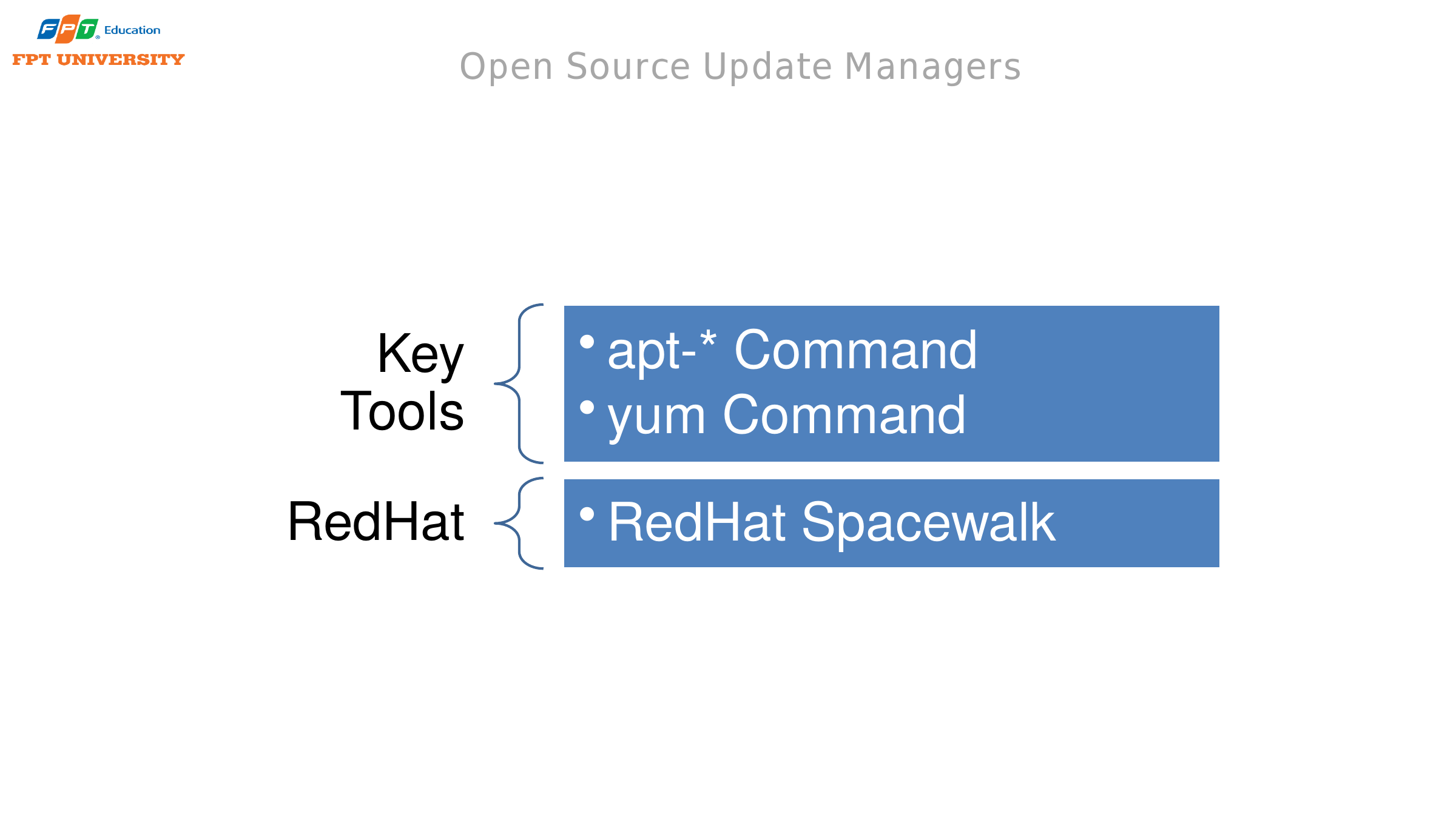

# Open Source Update Managers

Key Tools
apt-* Command
yum Command
RedHat
RedHat Spacewalk